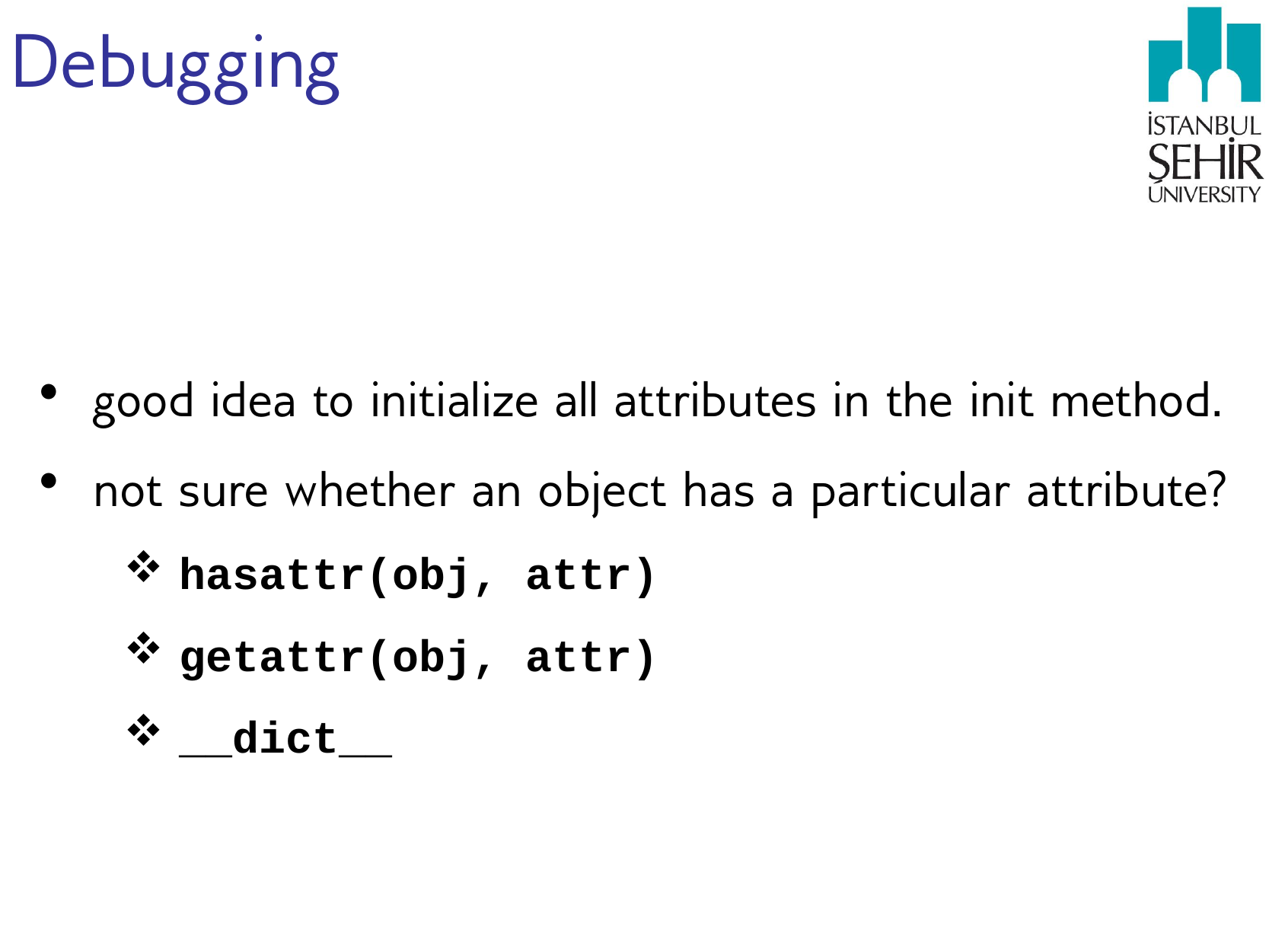

# Debugging
good idea to initialize all attributes in the init method.
not sure whether an object has a particular attribute?
hasattr(obj, attr)
getattr(obj, attr)
__dict__